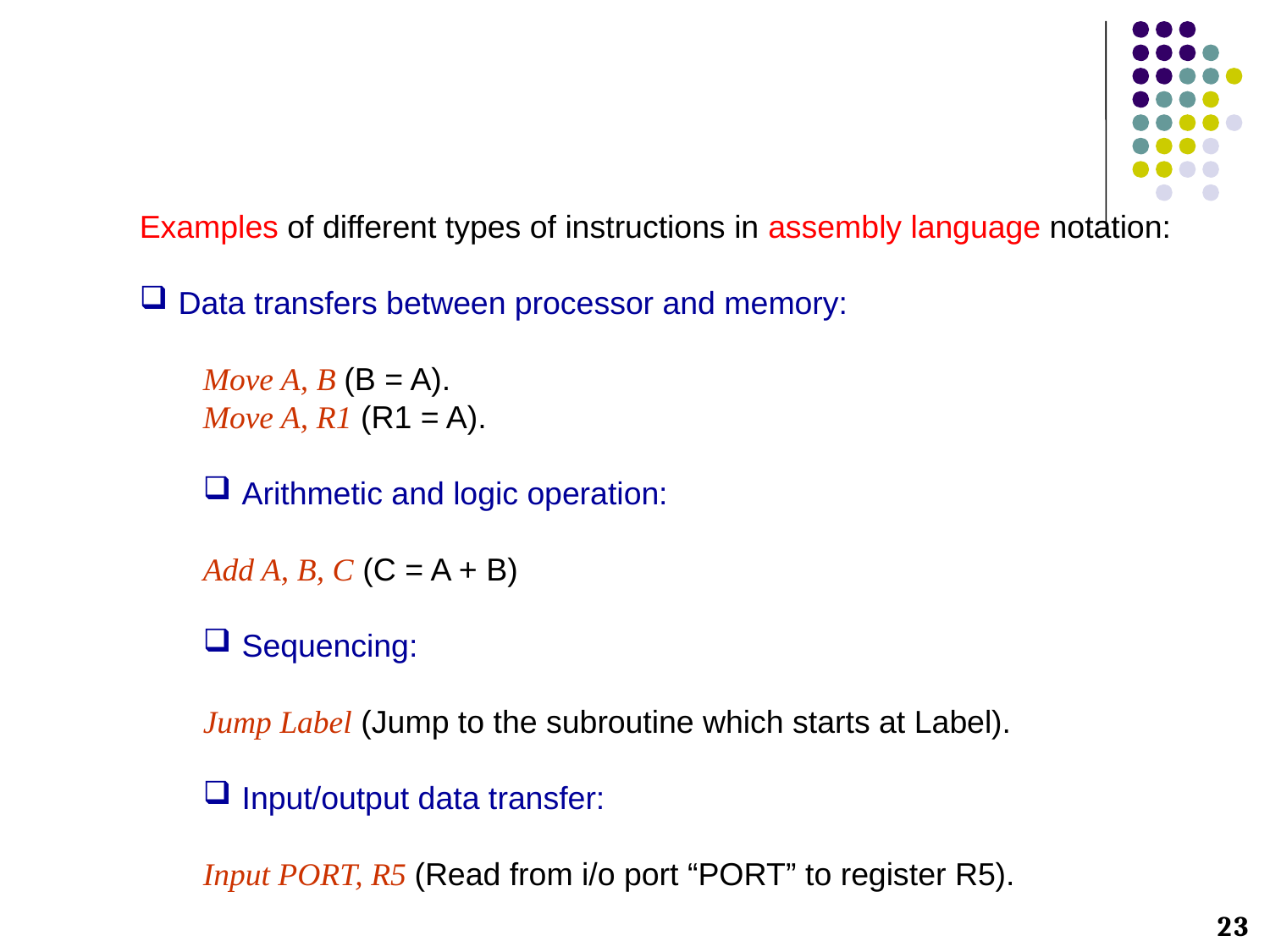

Examples of different types of instructions in assembly language notation:

 Data transfers between processor and memory:

Move A, B (B = A).
Move A, R1 (R1 = A).

 Arithmetic and logic operation:

Add A, B, C (C = A + B)

 Sequencing:

Jump Label (Jump to the subroutine which starts at Label).

 Input/output data transfer:

Input PORT, R5 (Read from i/o port “PORT” to register R5).

23